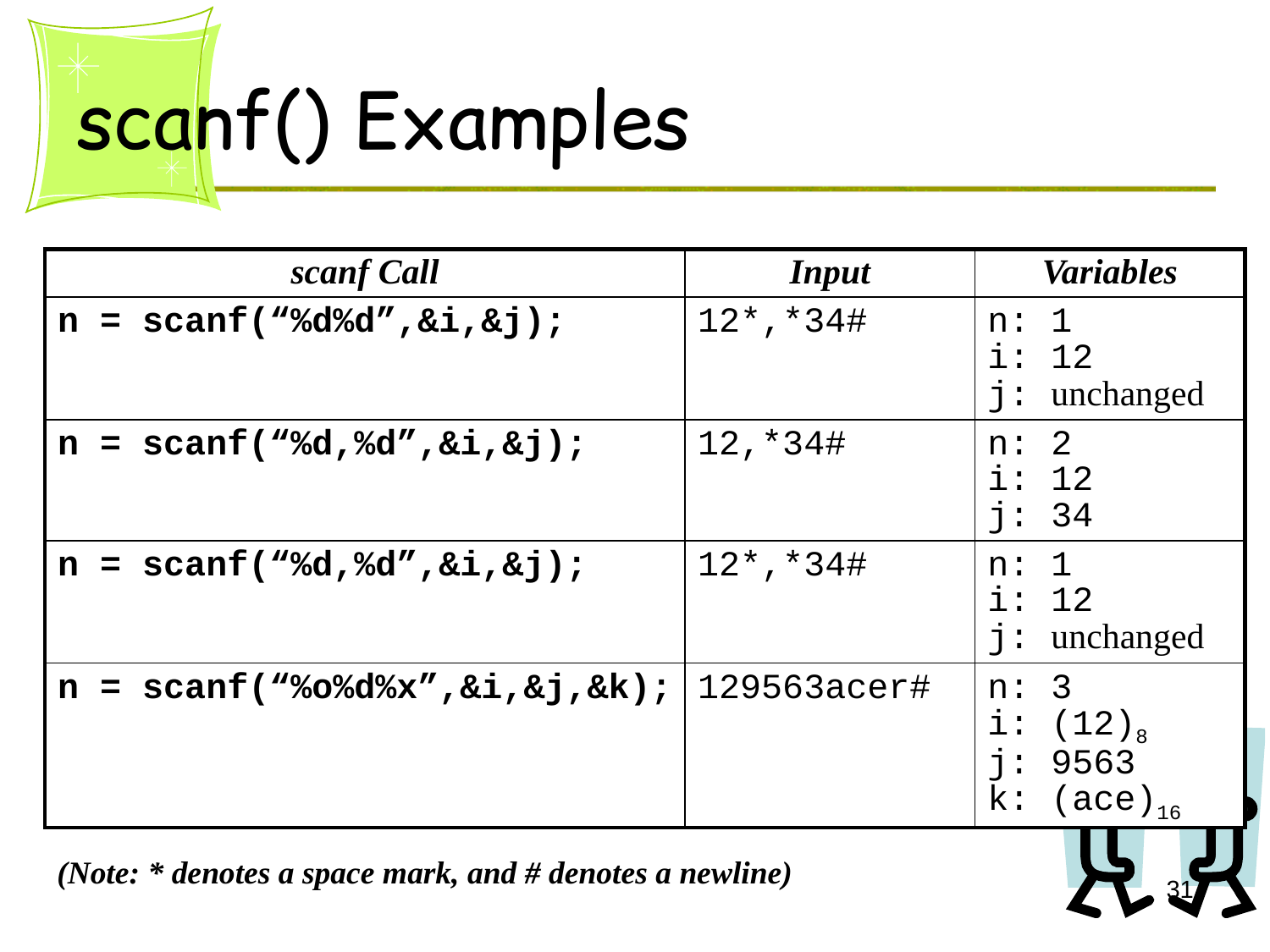

# scanf() Examples
| scanf Call | Input | Variables |
| --- | --- | --- |
| n = scanf(“%d%d”,&i,&j); | 12\*,\*34# | n: 1 i: 12 j: unchanged |
| n = scanf(“%d,%d”,&i,&j); | 12,\*34# | n: 2 i: 12 j: 34 |
| n = scanf(“%d,%d”,&i,&j); | 12\*,\*34# | n: 1 i: 12 j: unchanged |
| n = scanf(“%o%d%x”,&i,&j,&k); | 129563acer# | n: 3 i: (12)8 j: 9563 k: (ace)16 |
(Note: * denotes a space mark, and # denotes a newline)
31